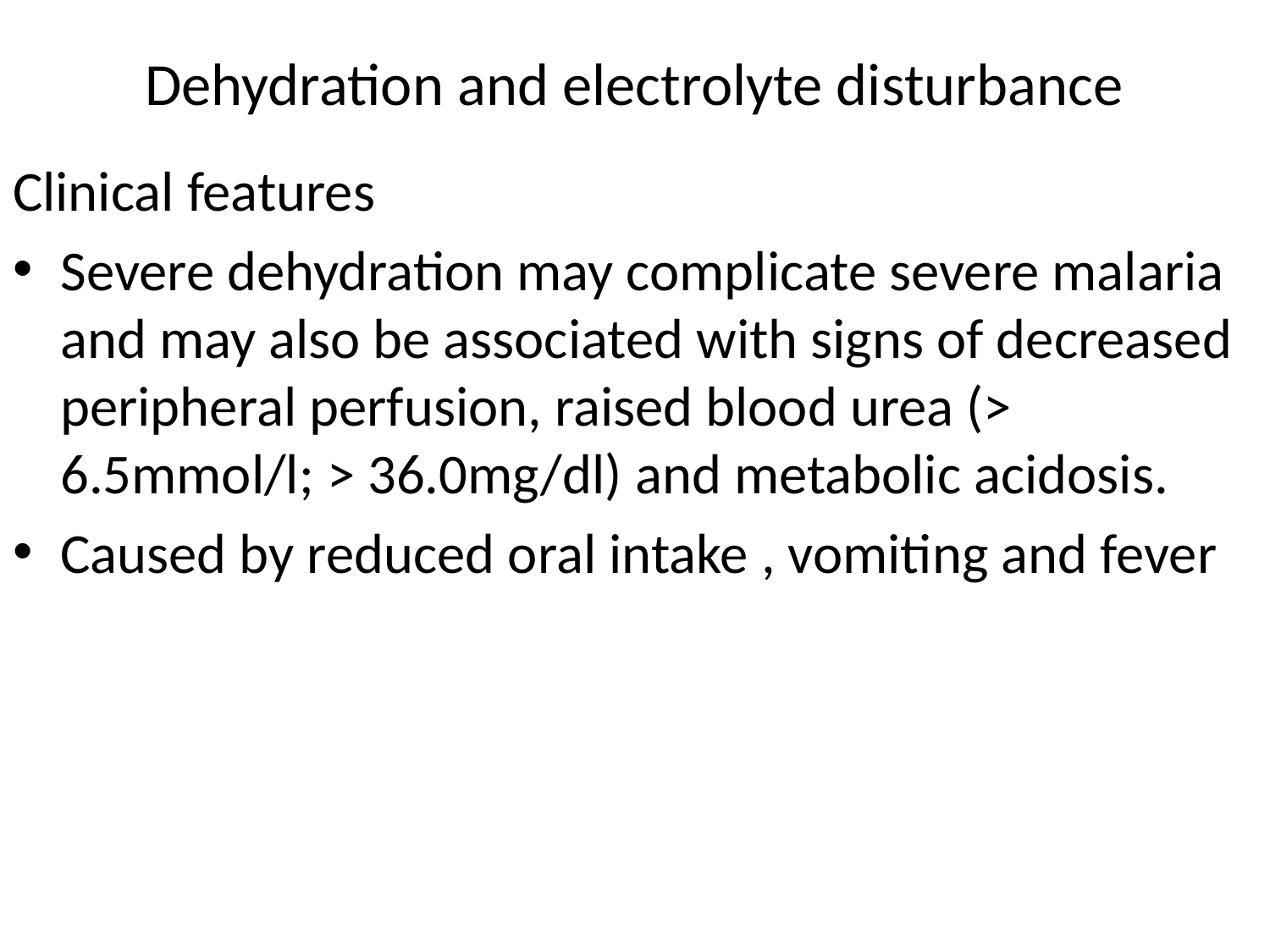

# Dehydration and electrolyte disturbance
Clinical features
Severe dehydration may complicate severe malaria and may also be associated with signs of decreased peripheral perfusion, raised blood urea (> 6.5mmol/l; > 36.0mg/dl) and metabolic acidosis.
Caused by reduced oral intake , vomiting and fever